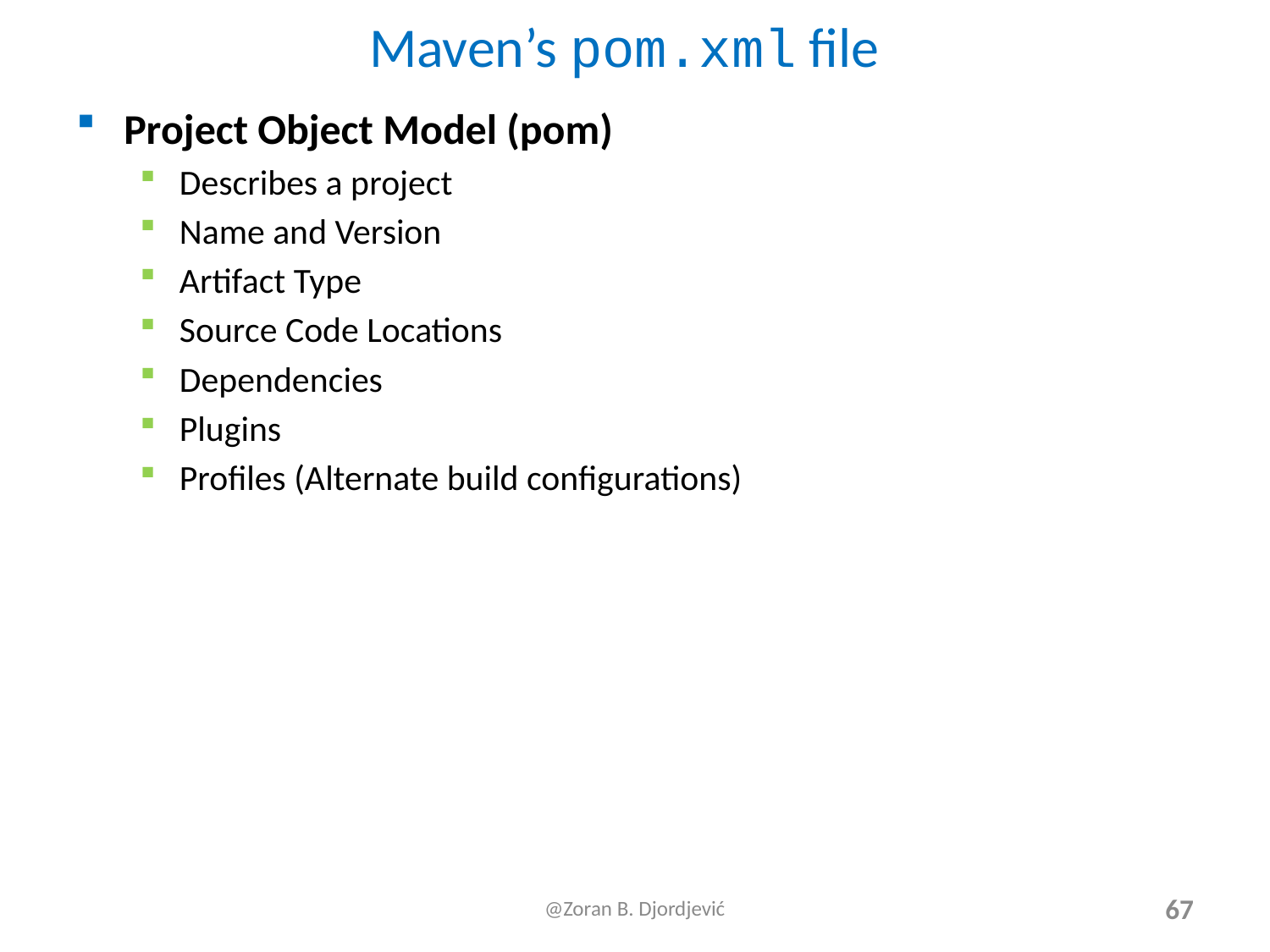

# Maven’s pom.xml file
Project Object Model (pom)
Describes a project
Name and Version
Artifact Type
Source Code Locations
Dependencies
Plugins
Profiles (Alternate build configurations)

@Zoran B. Djordjević
67